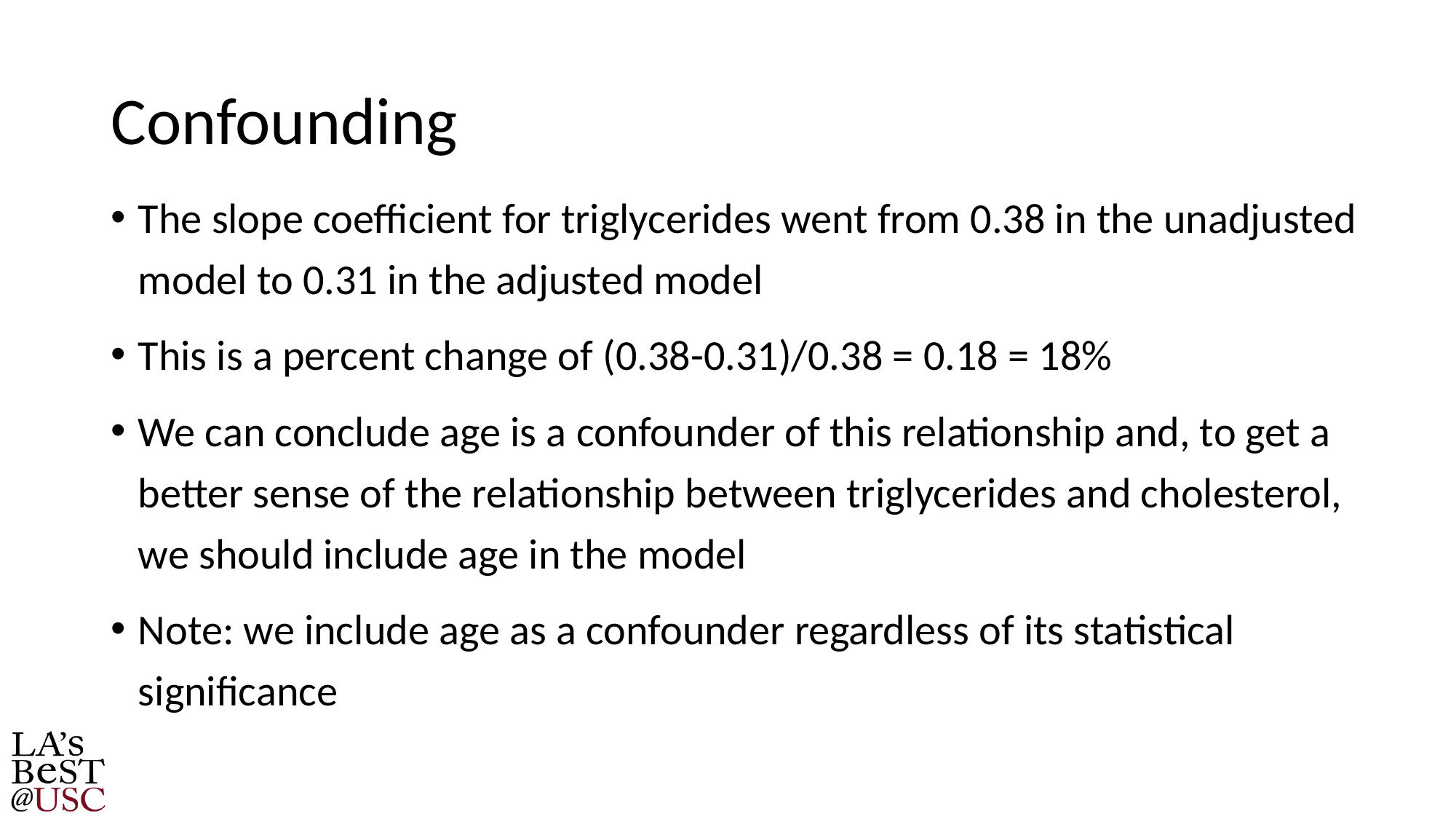

# Confounding
The slope coefficient for triglycerides went from 0.38 in the unadjusted model to 0.31 in the adjusted model
This is a percent change of (0.38-0.31)/0.38 = 0.18 = 18%
We can conclude age is a confounder of this relationship and, to get a better sense of the relationship between triglycerides and cholesterol,
we should include age in the model
Note: we include age as a confounder regardless of its statistical significance